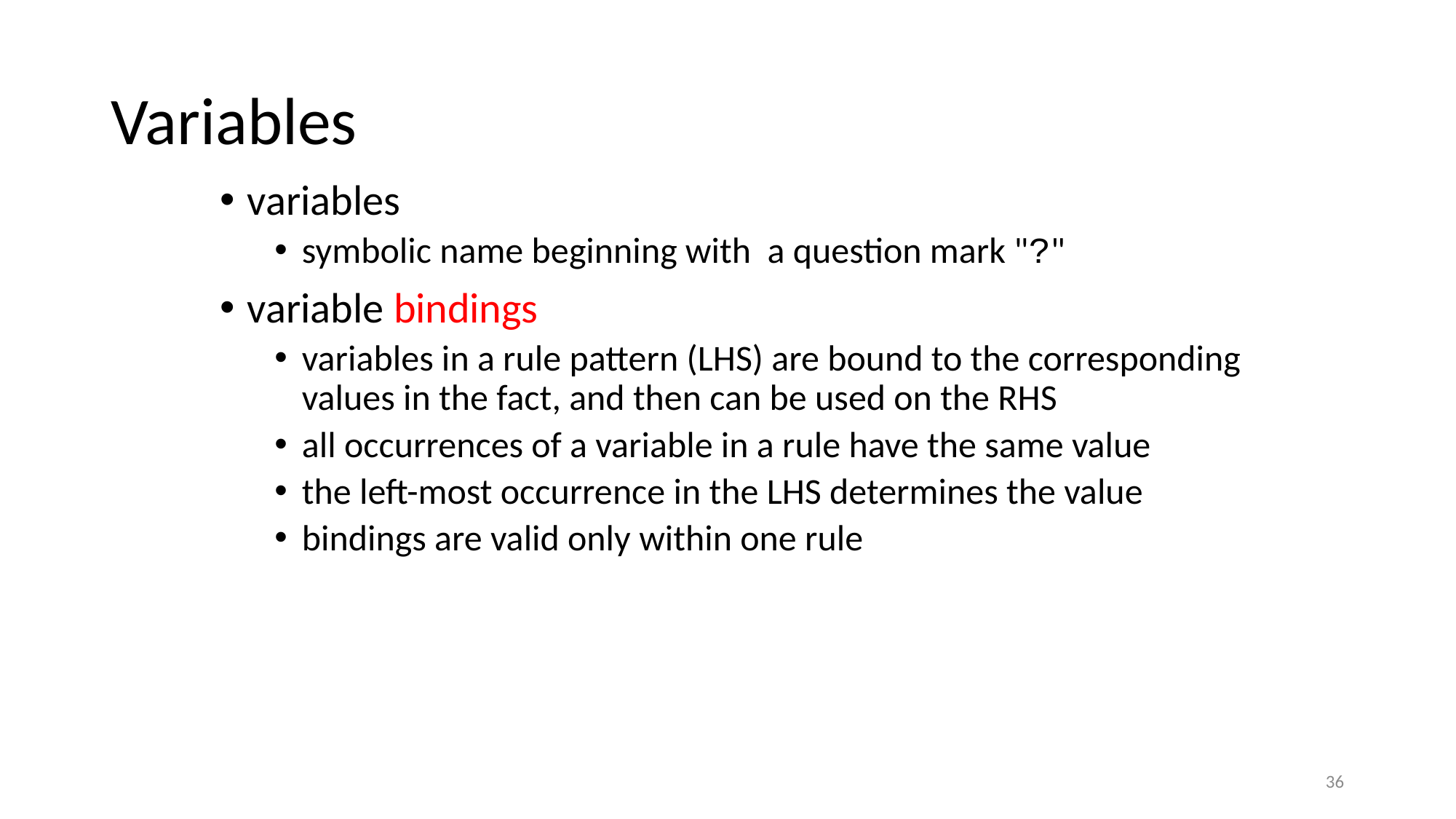

# Variables
variables
symbolic name beginning with  a question mark "?"
variable bindings
variables in a rule pattern (LHS) are bound to the corresponding values in the fact, and then can be used on the RHS
all occurrences of a variable in a rule have the same value
the left-most occurrence in the LHS determines the value
bindings are valid only within one rule
36